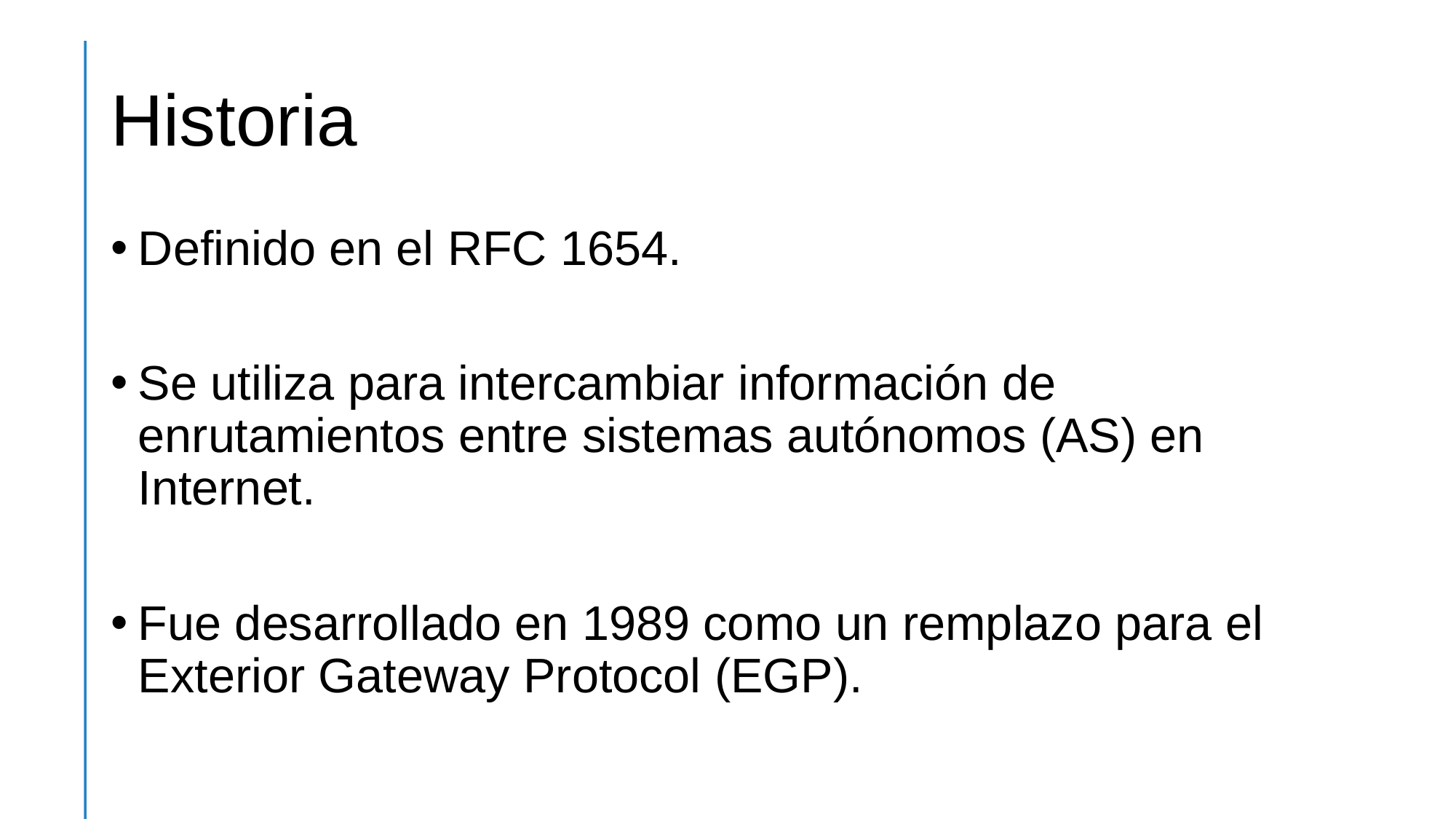

# Historia
Definido en el RFC 1654.

Se utiliza para intercambiar información de enrutamientos entre sistemas autónomos (AS) en Internet.

Fue desarrollado en 1989 como un remplazo para el Exterior Gateway Protocol (EGP).